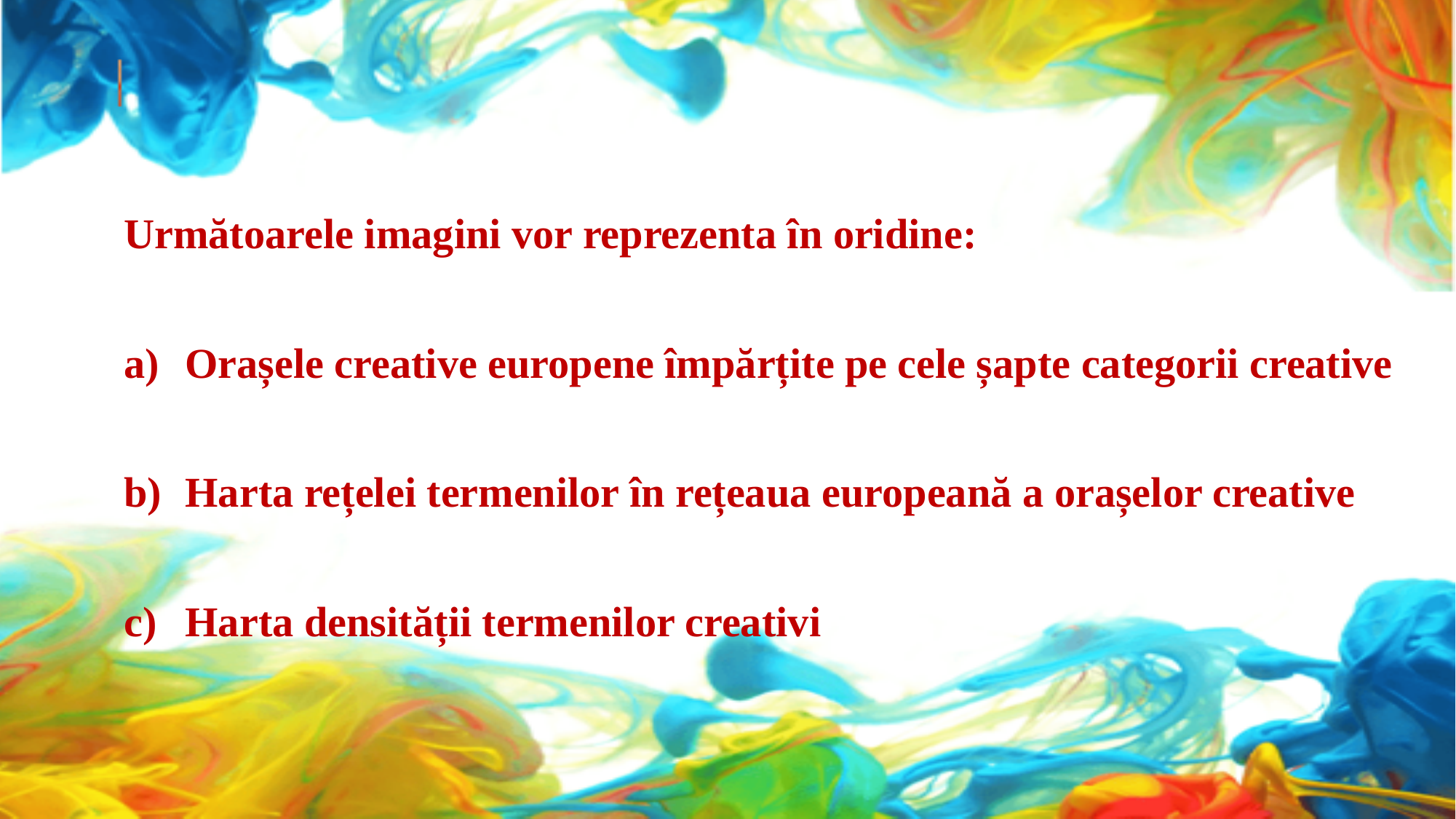

Următoarele imagini vor reprezenta în oridine:
Orașele creative europene împărțite pe cele șapte categorii creative
Harta rețelei termenilor în rețeaua europeană a orașelor creative
Harta densității termenilor creativi